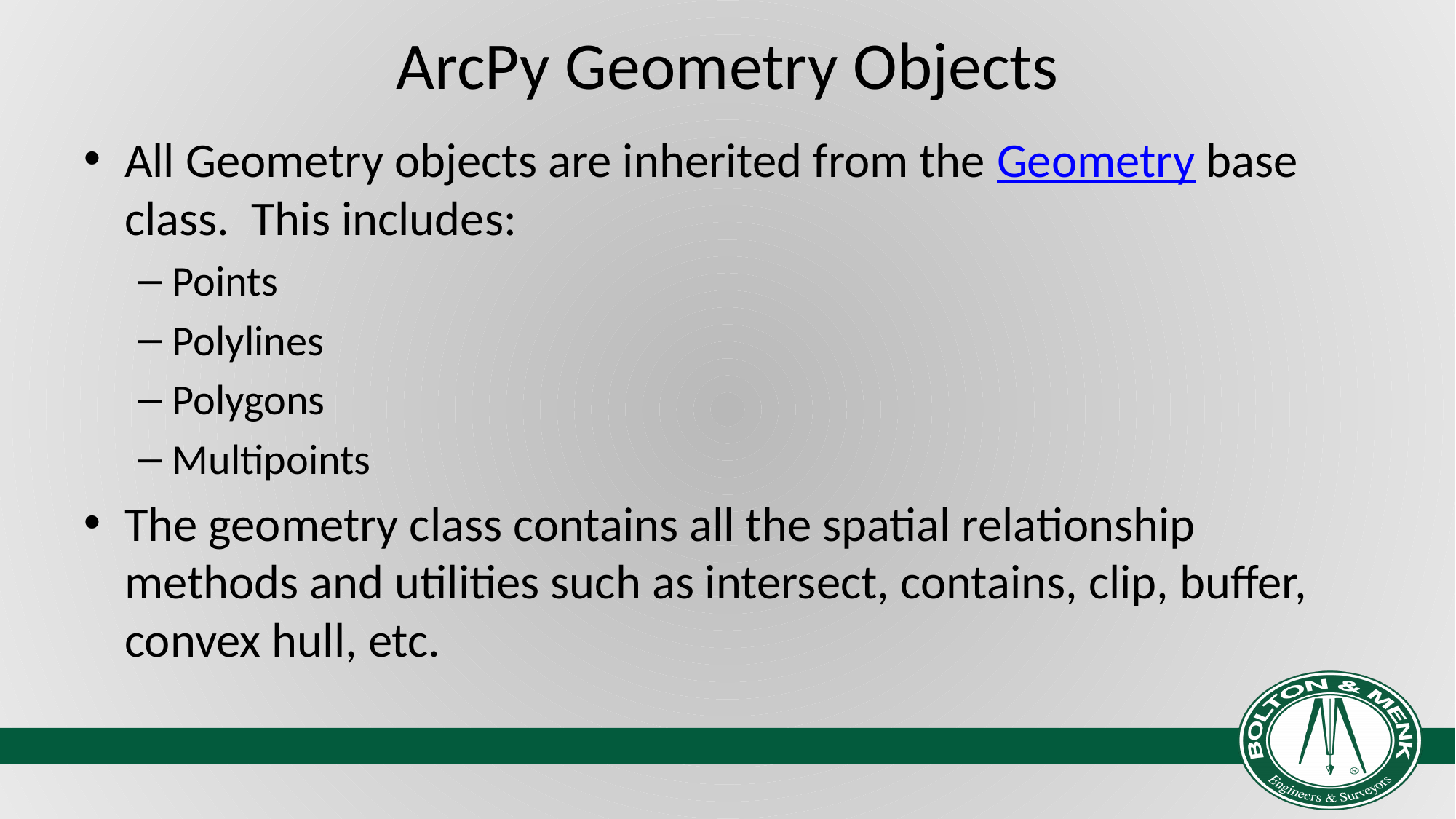

# ArcPy Geometry Objects
All Geometry objects are inherited from the Geometry base class.  This includes:
Points
Polylines
Polygons
Multipoints
The geometry class contains all the spatial relationship methods and utilities such as intersect, contains, clip, buffer, convex hull, etc.